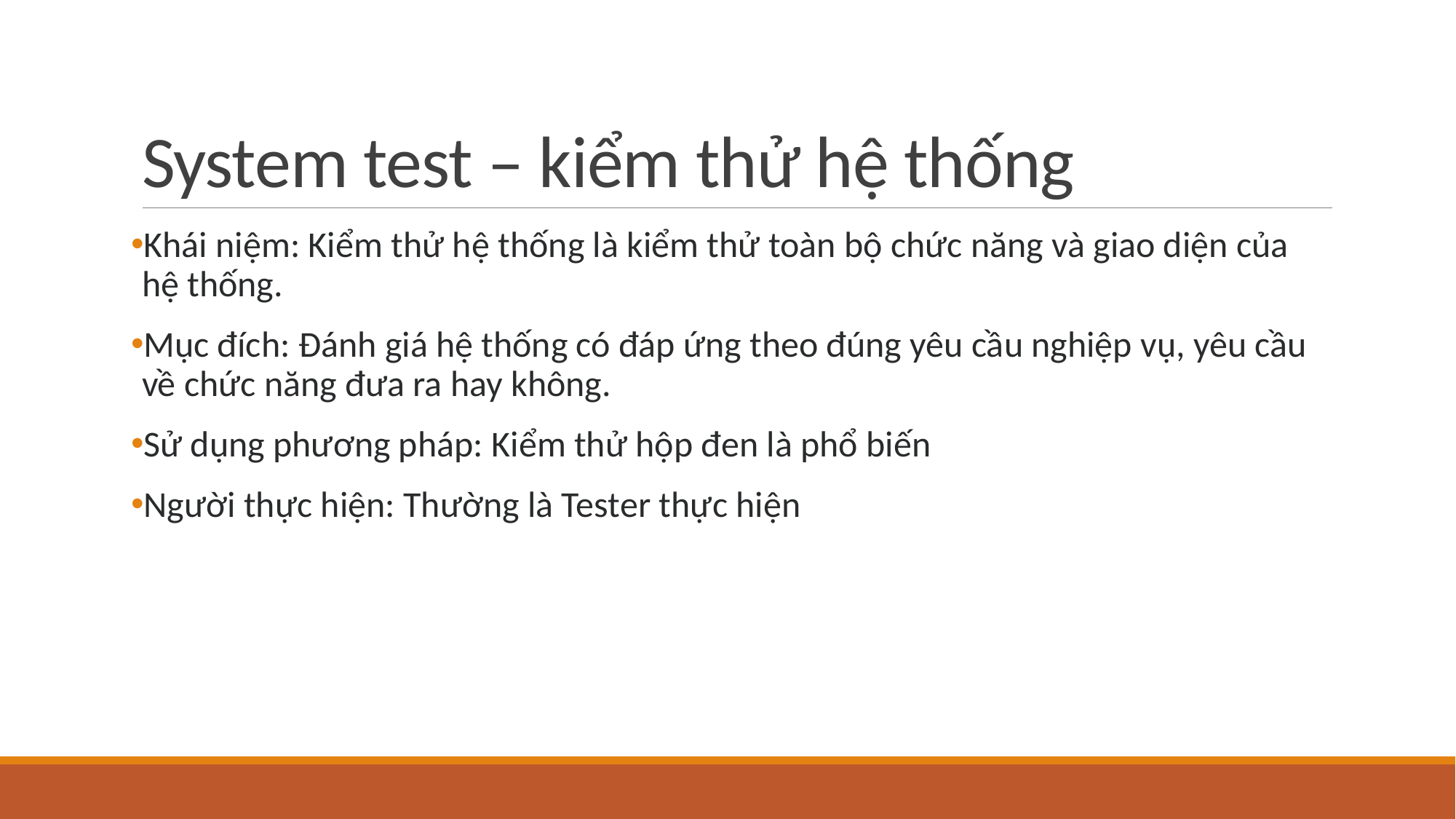

# System test – kiểm thử hệ thống
Khái niệm: Kiểm thử hệ thống là kiểm thử toàn bộ chức năng và giao diện của hệ thống.
Mục đích: Đánh giá hệ thống có đáp ứng theo đúng yêu cầu nghiệp vụ, yêu cầu về chức năng đưa ra hay không.
Sử dụng phương pháp: Kiểm thử hộp đen là phổ biến
Người thực hiện: Thường là Tester thực hiện